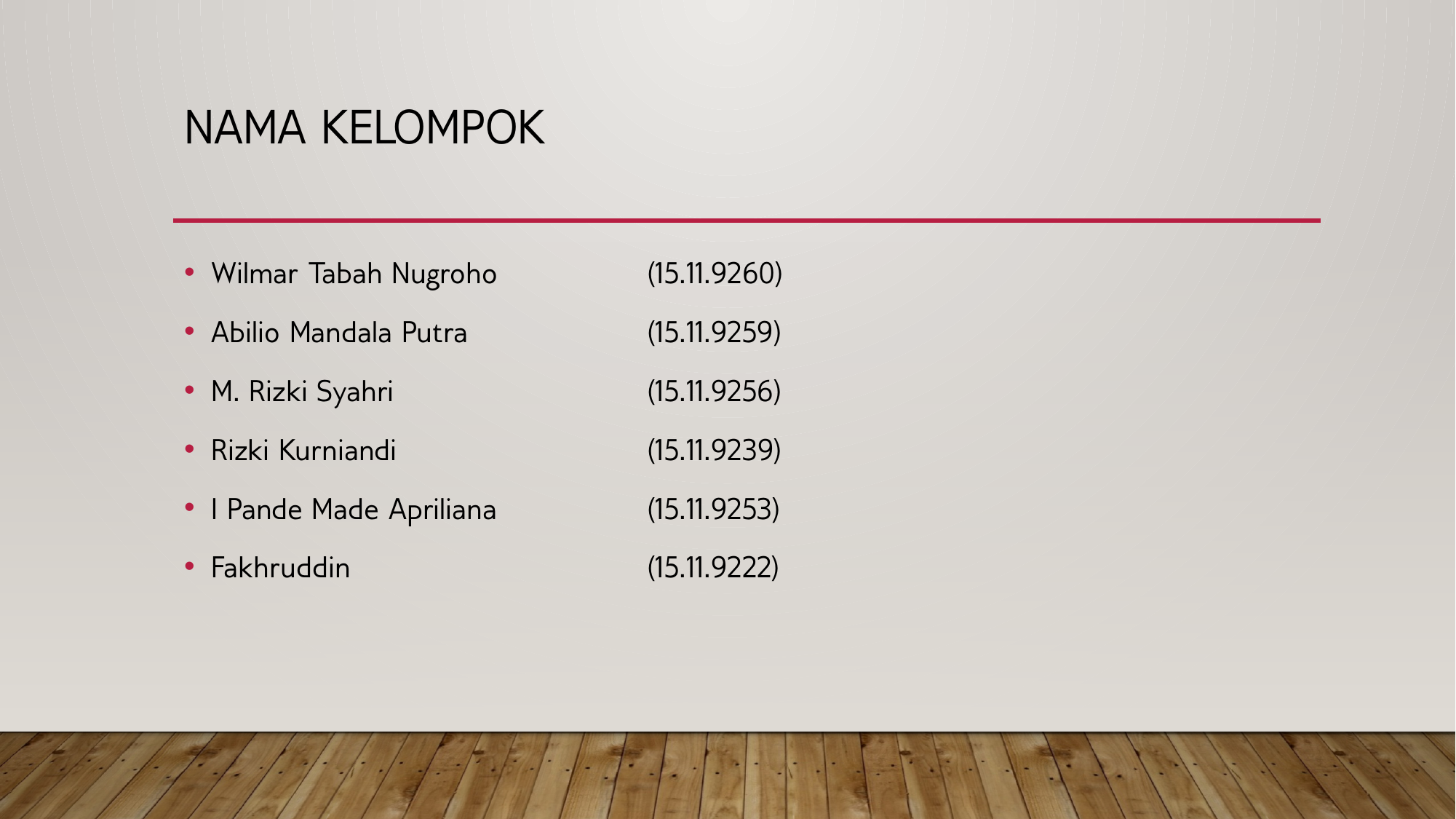

# Nama kelompok
Wilmar Tabah Nugroho		(15.11.9260)
Abilio Mandala Putra		(15.11.9259)
M. Rizki Syahri			(15.11.9256)
Rizki Kurniandi			(15.11.9239)
I Pande Made Apriliana		(15.11.9253)
Fakhruddin			(15.11.9222)